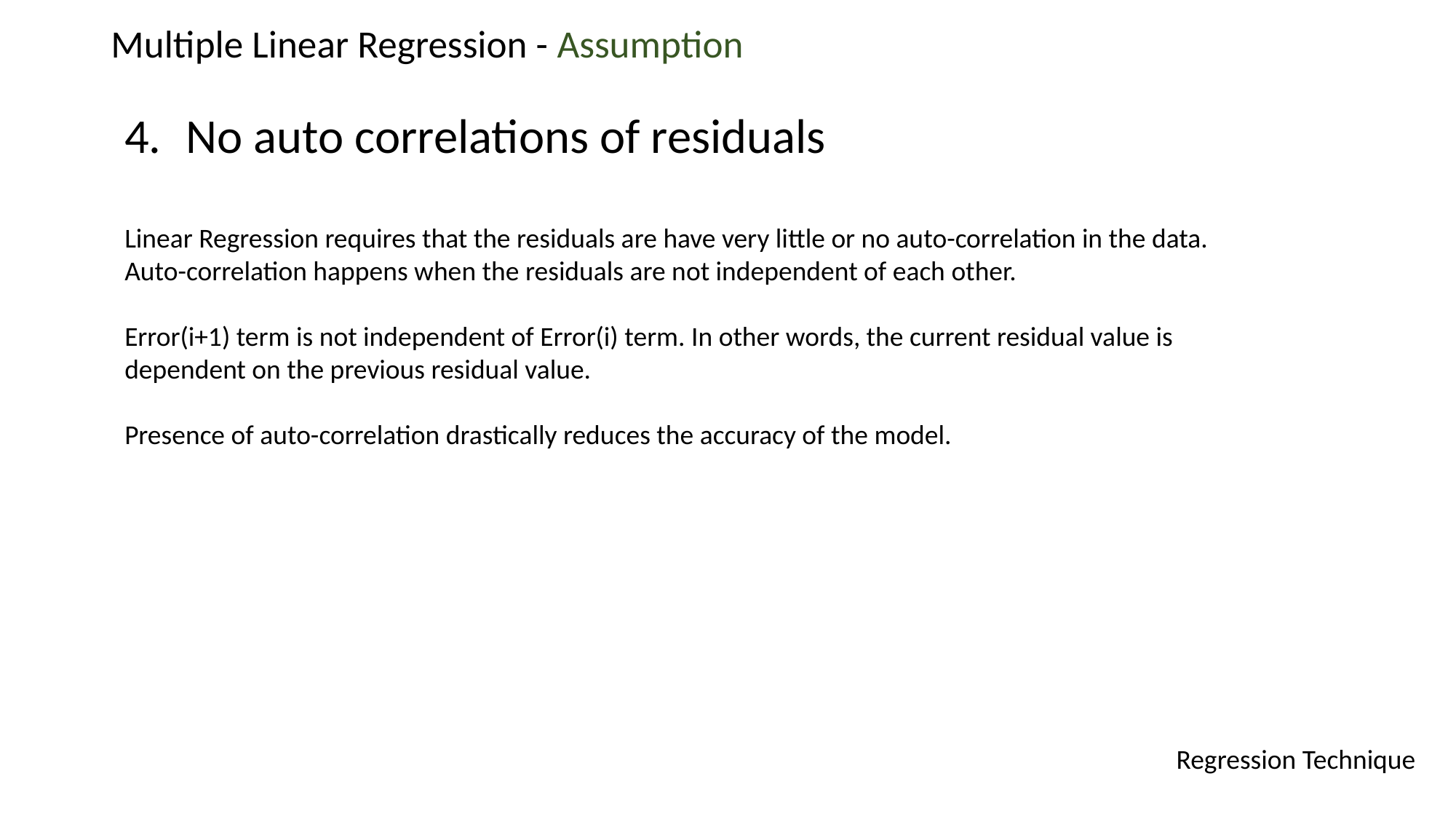

# Multiple Linear Regression - Assumption
No auto correlations of residuals

Linear Regression requires that the residuals are have very little or no auto-correlation in the data.
Auto-correlation happens when the residuals are not independent of each other.

Error(i+1) term is not independent of Error(i) term. In other words, the current residual value is dependent on the previous residual value.

Presence of auto-correlation drastically reduces the accuracy of the model.
Regression Technique